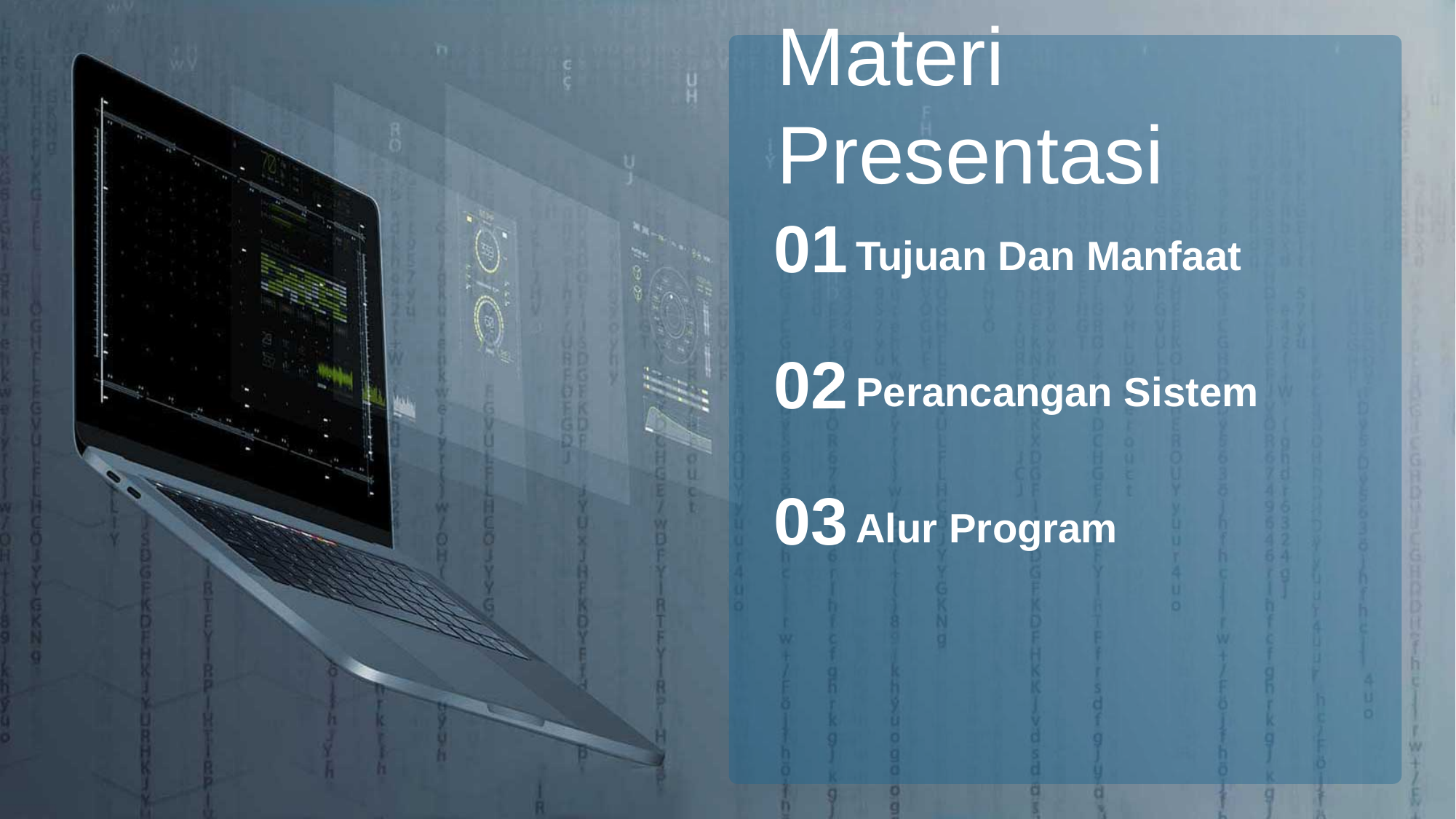

Materi Presentasi
01
Tujuan Dan Manfaat
02
Perancangan Sistem
03
Alur Program